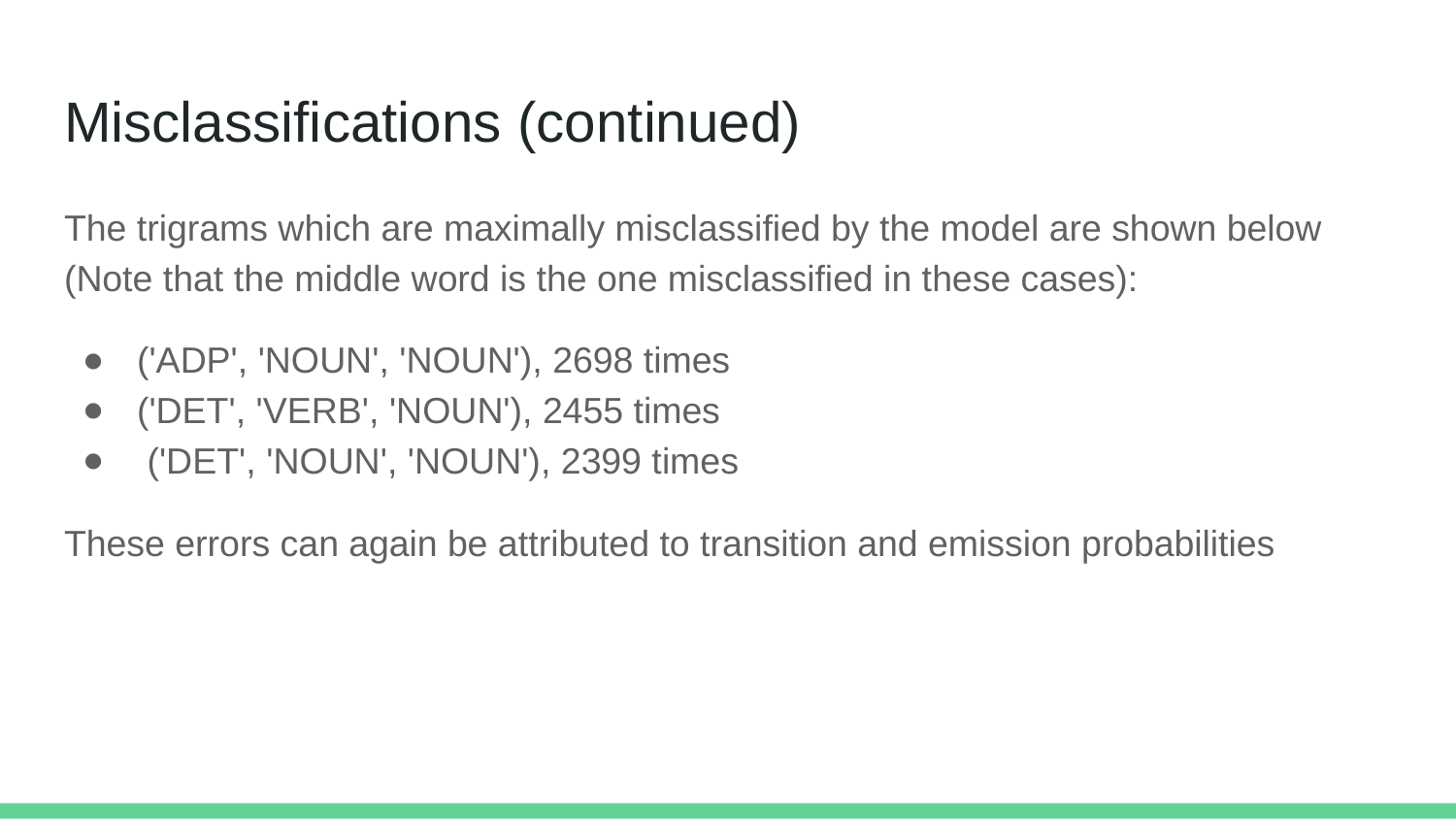

# Misclassifications (continued)
The trigrams which are maximally misclassified by the model are shown below (Note that the middle word is the one misclassified in these cases):
('ADP', 'NOUN', 'NOUN'), 2698 times
('DET', 'VERB', 'NOUN'), 2455 times
 ('DET', 'NOUN', 'NOUN'), 2399 times
These errors can again be attributed to transition and emission probabilities